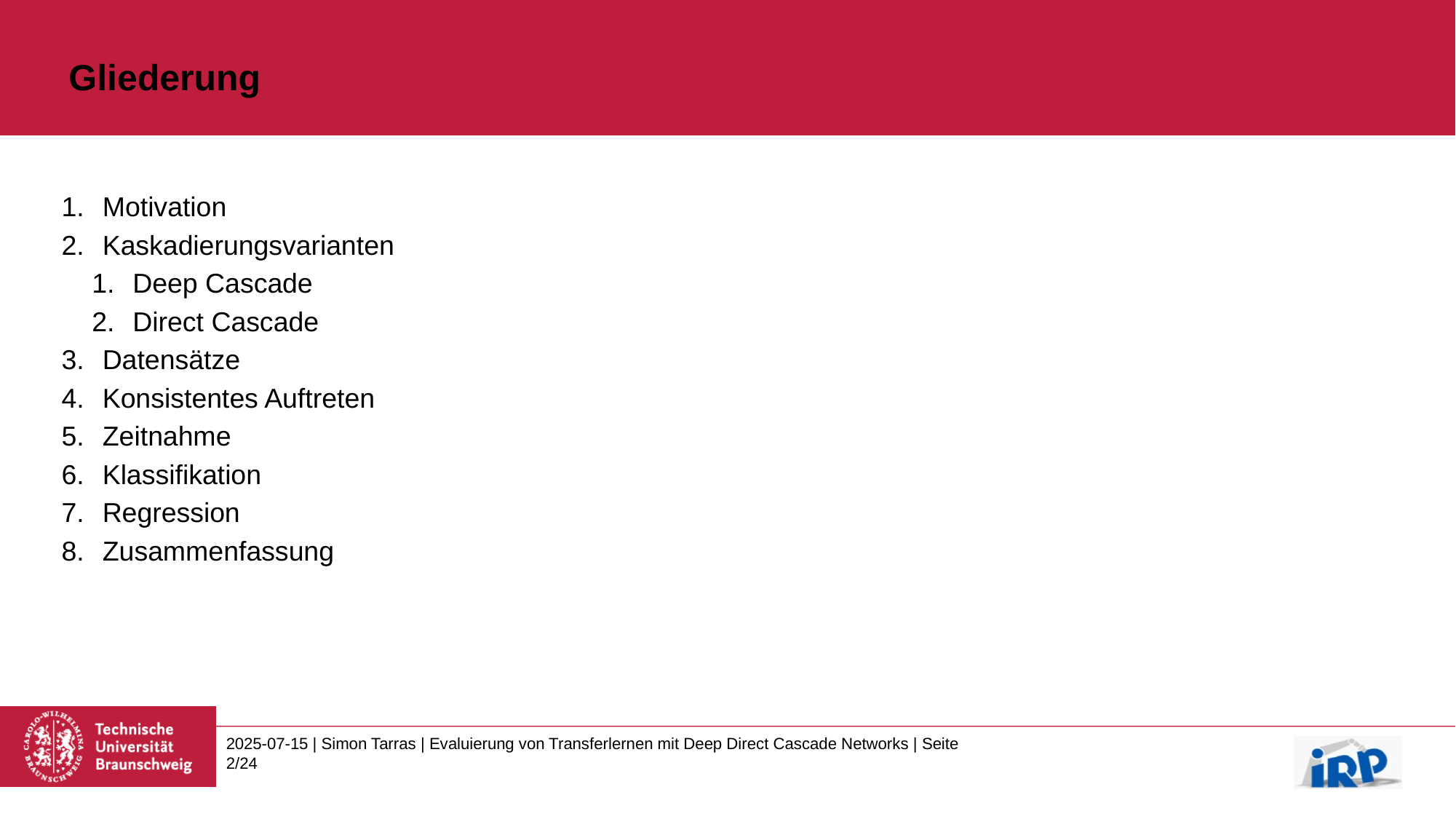

# Gliederung
Motivation
Kaskadierungsvarianten
Deep Cascade
Direct Cascade
Datensätze
Konsistentes Auftreten
Zeitnahme
Klassifikation
Regression
Zusammenfassung